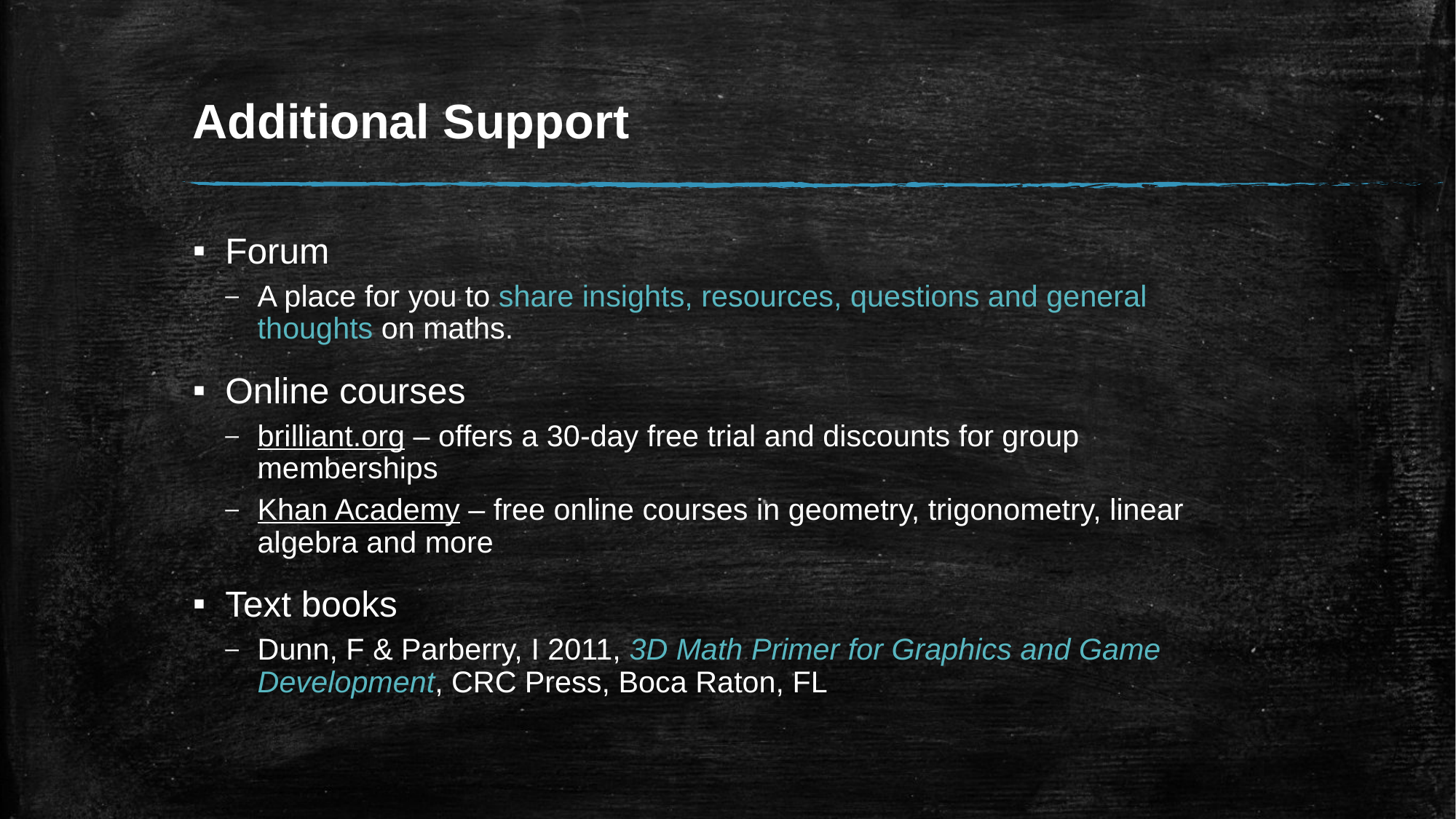

# Additional Support
Forum
A place for you to share insights, resources, questions and general thoughts on maths.
Online courses
brilliant.org – offers a 30-day free trial and discounts for group memberships
Khan Academy – free online courses in geometry, trigonometry, linear algebra and more
Text books
Dunn, F & Parberry, I 2011, 3D Math Primer for Graphics and Game Development, CRC Press, Boca Raton, FL